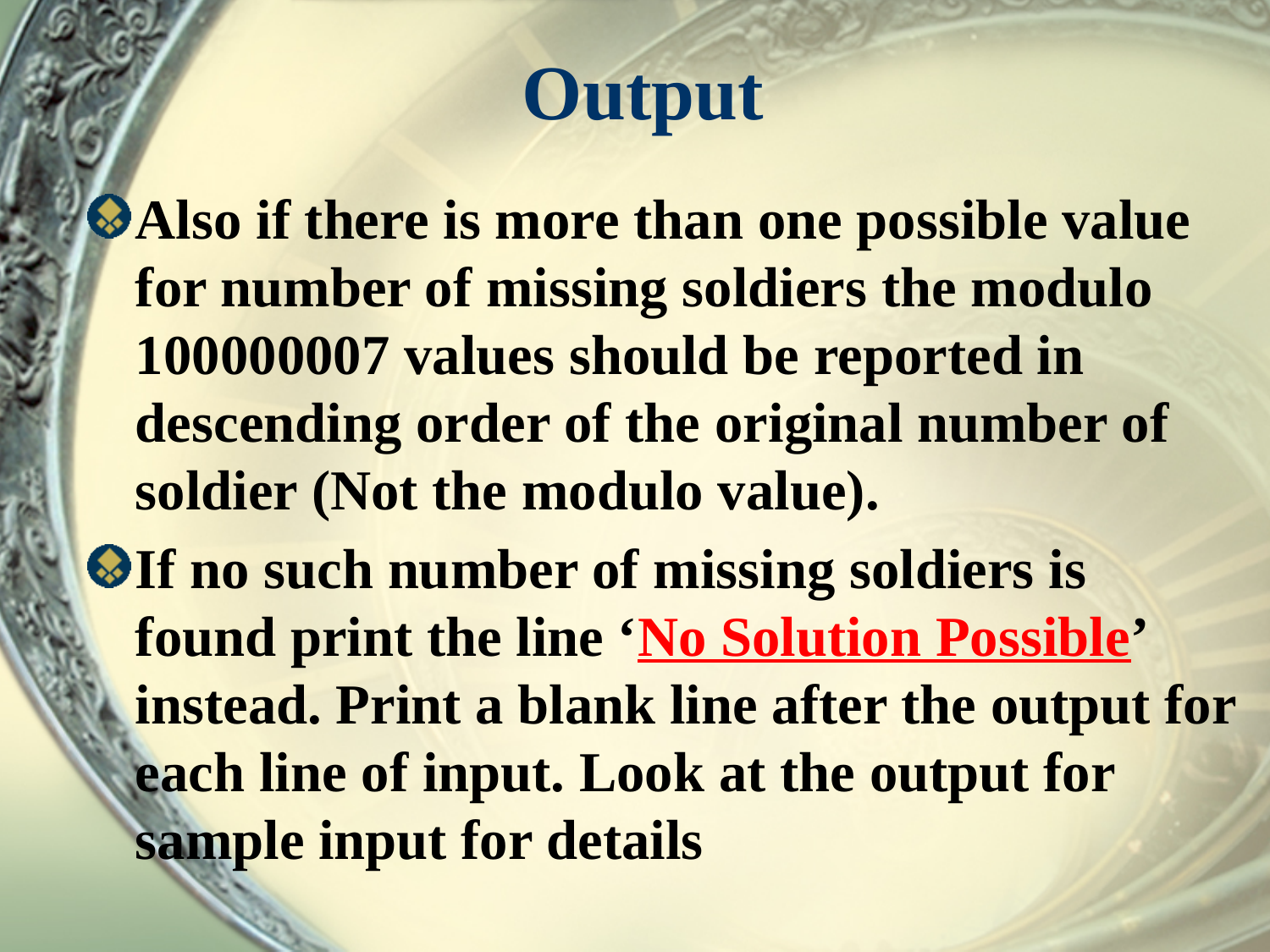

# Output
Also if there is more than one possible value for number of missing soldiers the modulo 100000007 values should be reported in descending order of the original number of soldier (Not the modulo value).
If no such number of missing soldiers is found print the line ‘No Solution Possible’ instead. Print a blank line after the output for each line of input. Look at the output for sample input for details